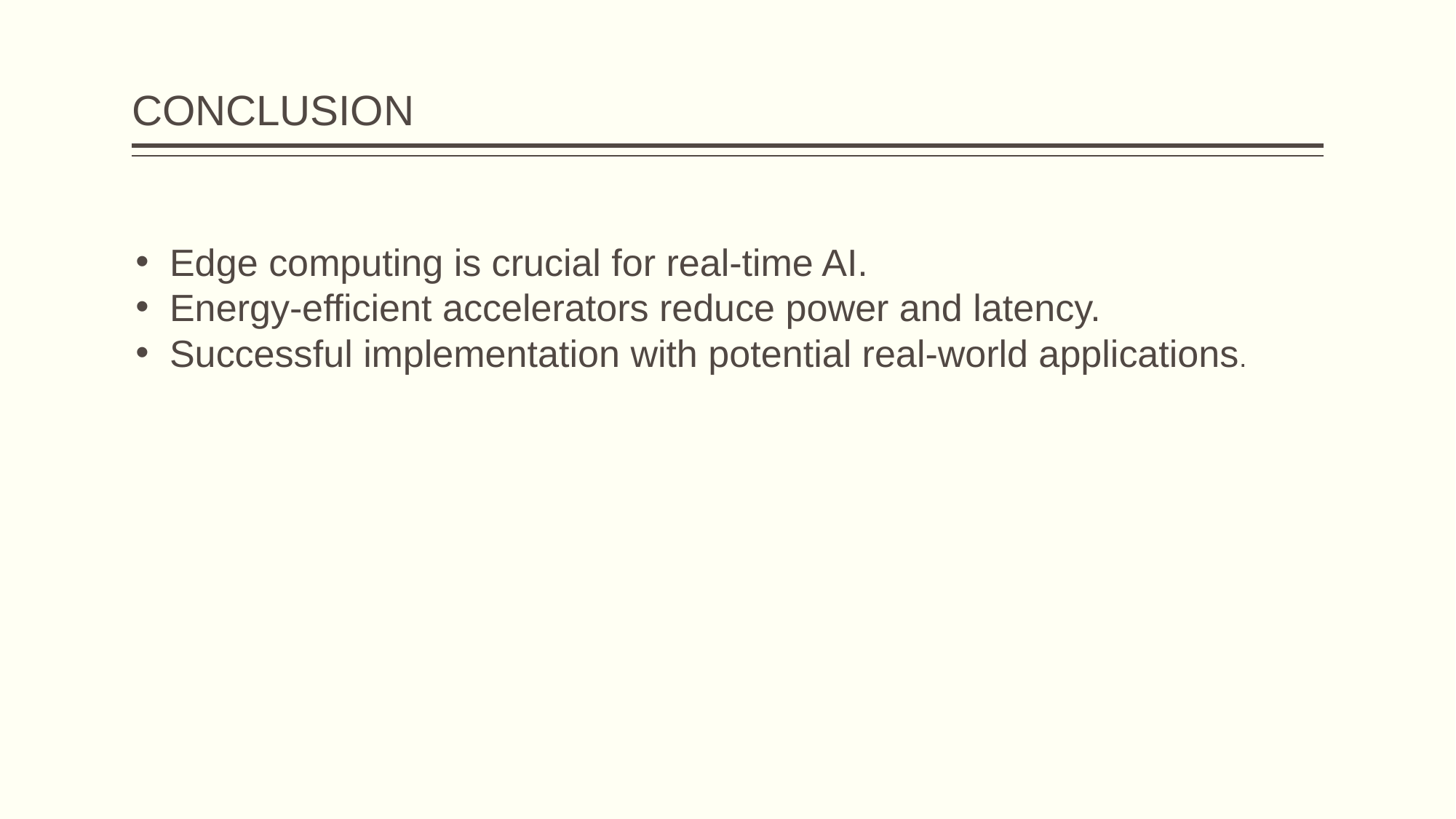

# CONCLUSION
Edge computing is crucial for real-time AI.
Energy-efficient accelerators reduce power and latency.
Successful implementation with potential real-world applications.